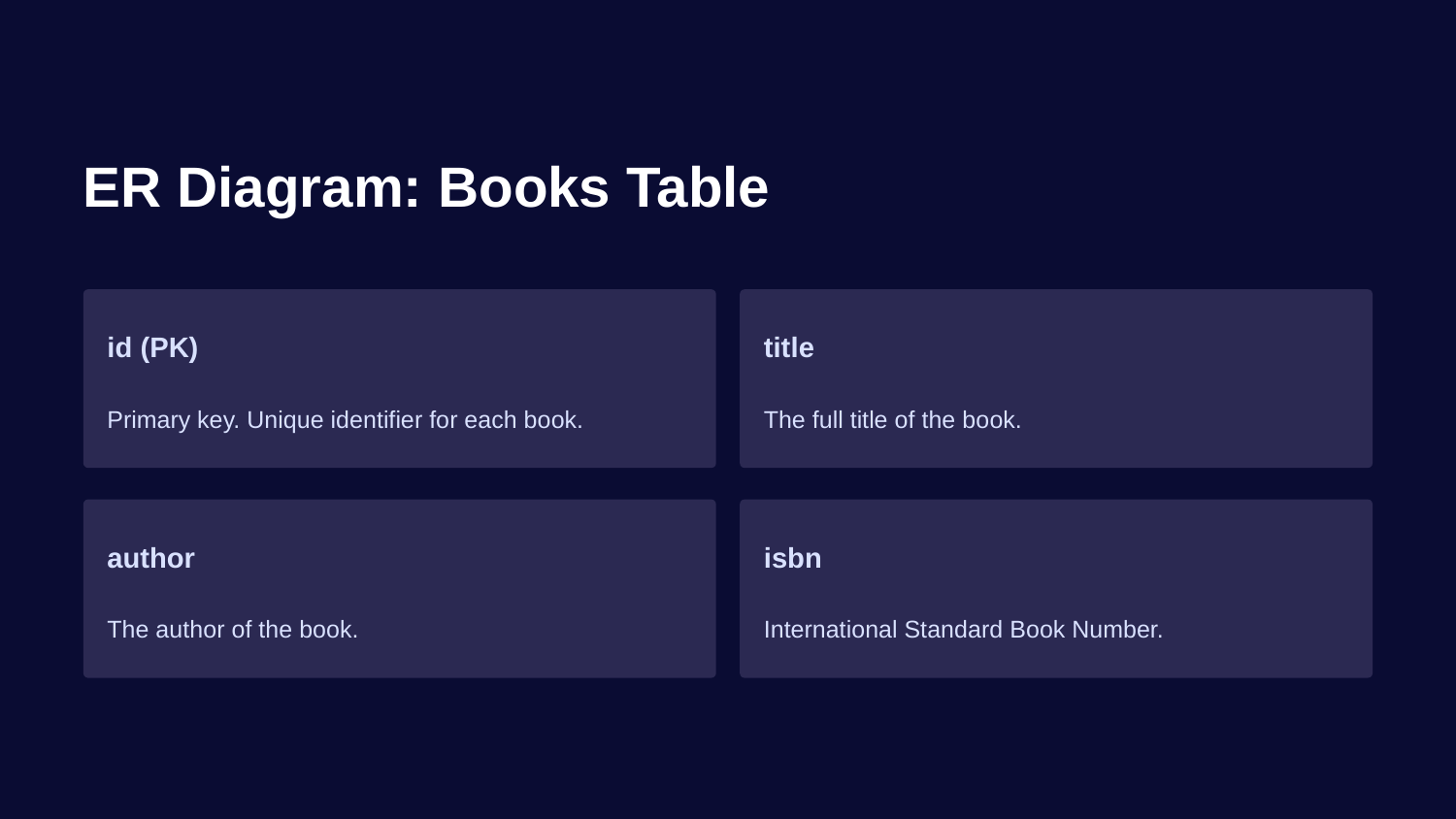

ER Diagram: Books Table

id (PK)
title
Primary key. Unique identifier for each book.
The full title of the book.

author
isbn
The author of the book.
International Standard Book Number.